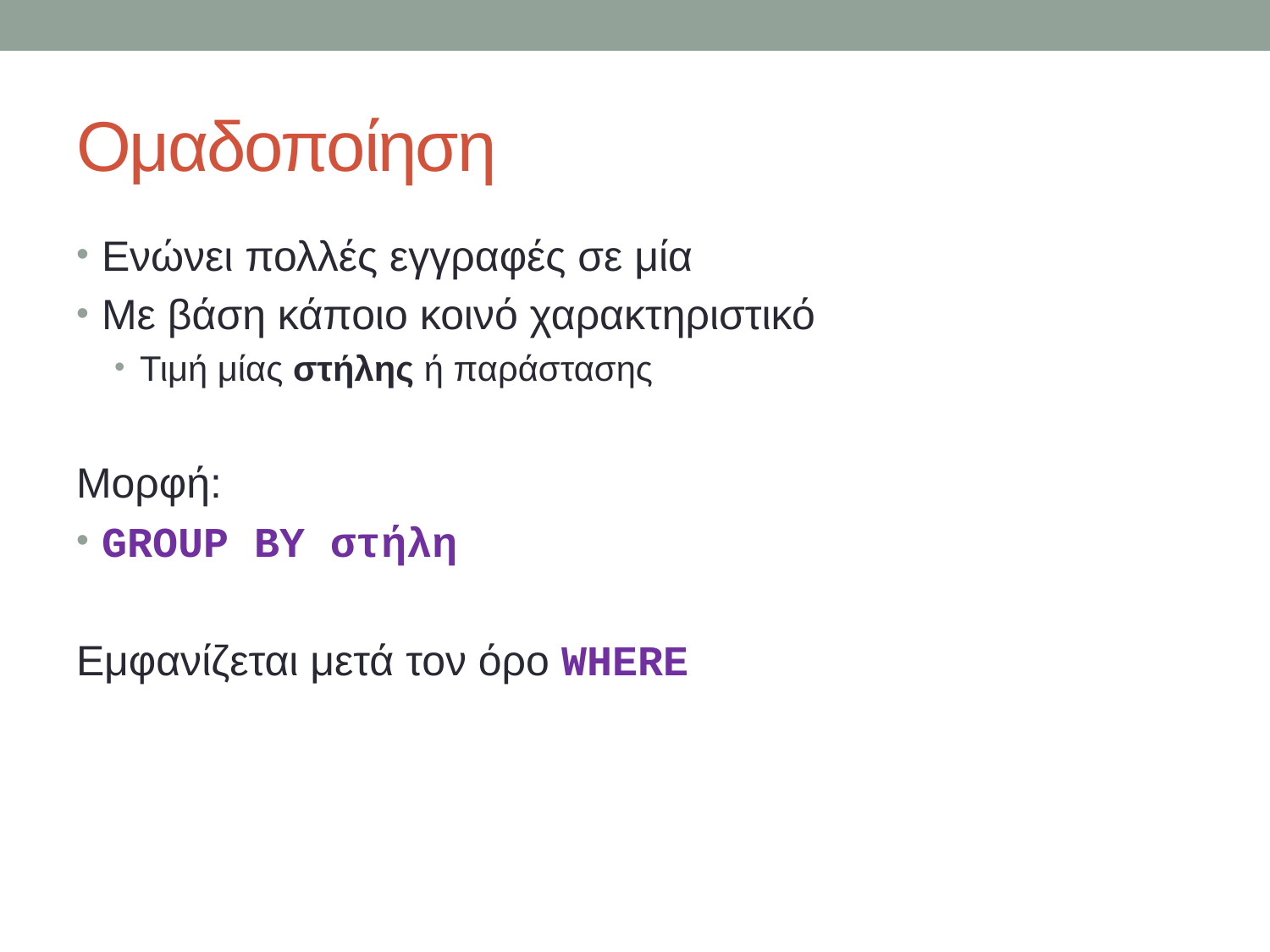

# Ομαδοποίηση
Ενώνει πολλές εγγραφές σε μία
Με βάση κάποιο κοινό χαρακτηριστικό
Τιμή μίας στήλης ή παράστασης

Μορφή:
GROUP BY στήλη

Εμφανίζεται μετά τον όρο WHERE